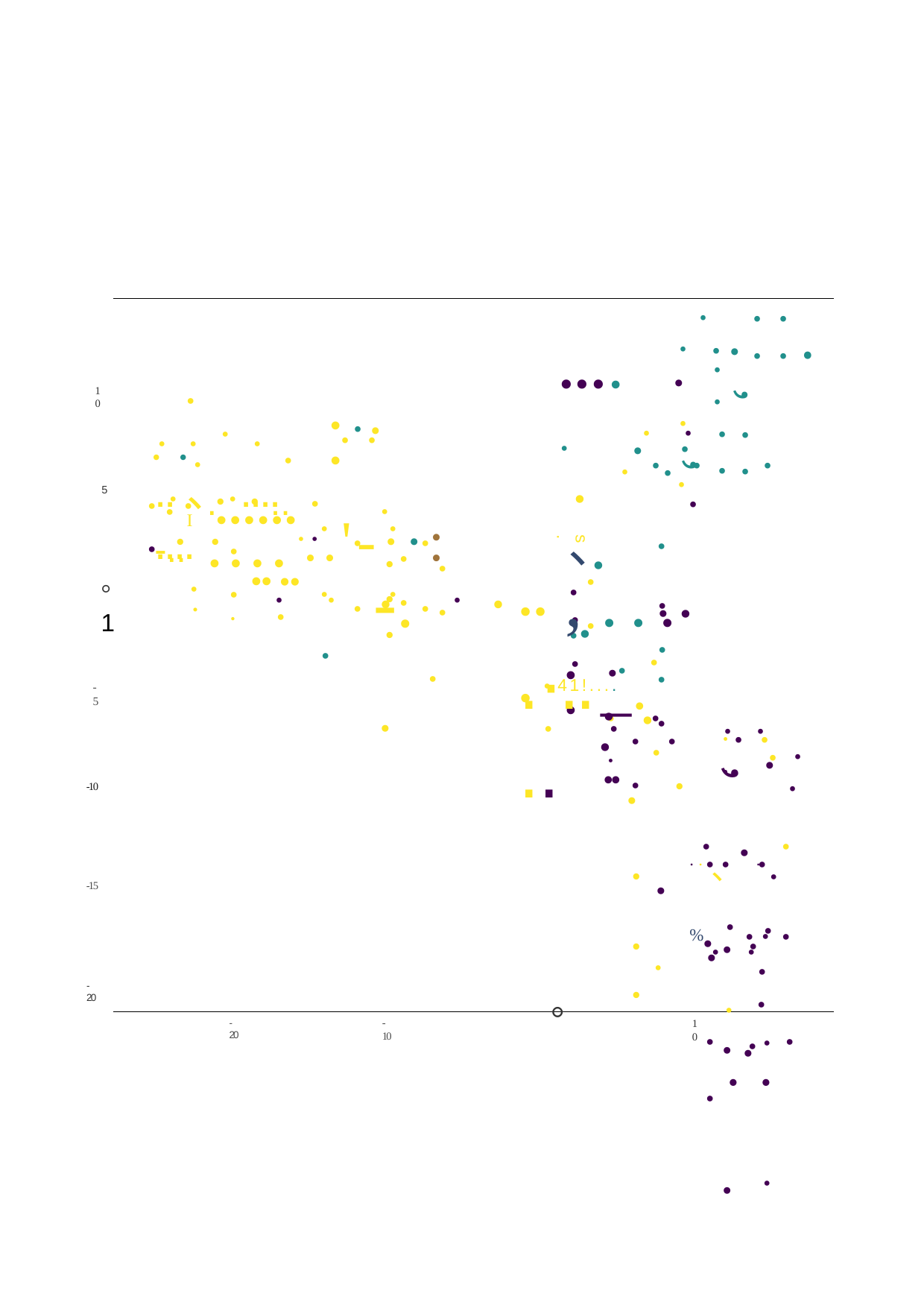

．．．．．．
# ....．
．，．．．．． ，
．
．．．．	．
． ．
10
．．．． ．.．.. -..
••
••．．．
．．
．．．．
．
．．
．．．
． ．
．、
．
．••••
..、........
．．
5
．．．．．．．．．
••••••
..'-··:
I．•
．．．．
．．•
．
．．
• •
s .
．．
...
••••
•••．
．．
,
...
-.
．．
•• ••
．
．．
°1
．
．．
．
．．． ．
．．．．．
．．
.·....
．
．
_...
••
．
41!....
．
-5
．	．
．
．．．
．
．••．•．•
．．．，
．．
．
．．．
．
．．．．．．
-10
..、.．%．．
．．．．．．．．．
．．．．••．．
-15
．．．
．．．
-20
。

-10
10
-20